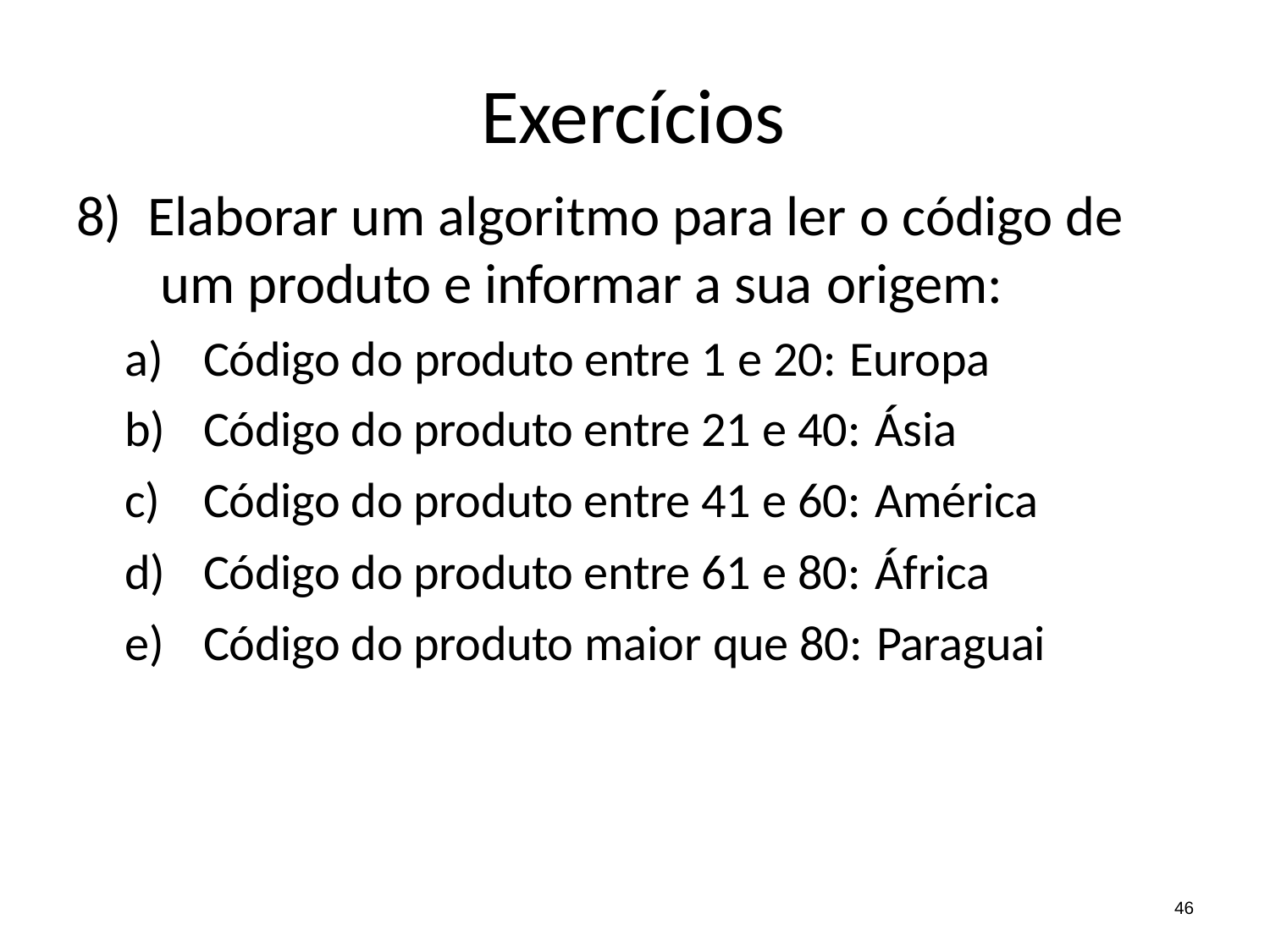

# Exercícios
Elaborar um algoritmo para ler o código de  um produto e informar a sua origem:
Código do produto entre 1 e 20: Europa
Código do produto entre 21 e 40: Ásia
Código do produto entre 41 e 60: América
Código do produto entre 61 e 80: África
Código do produto maior que 80: Paraguai
46